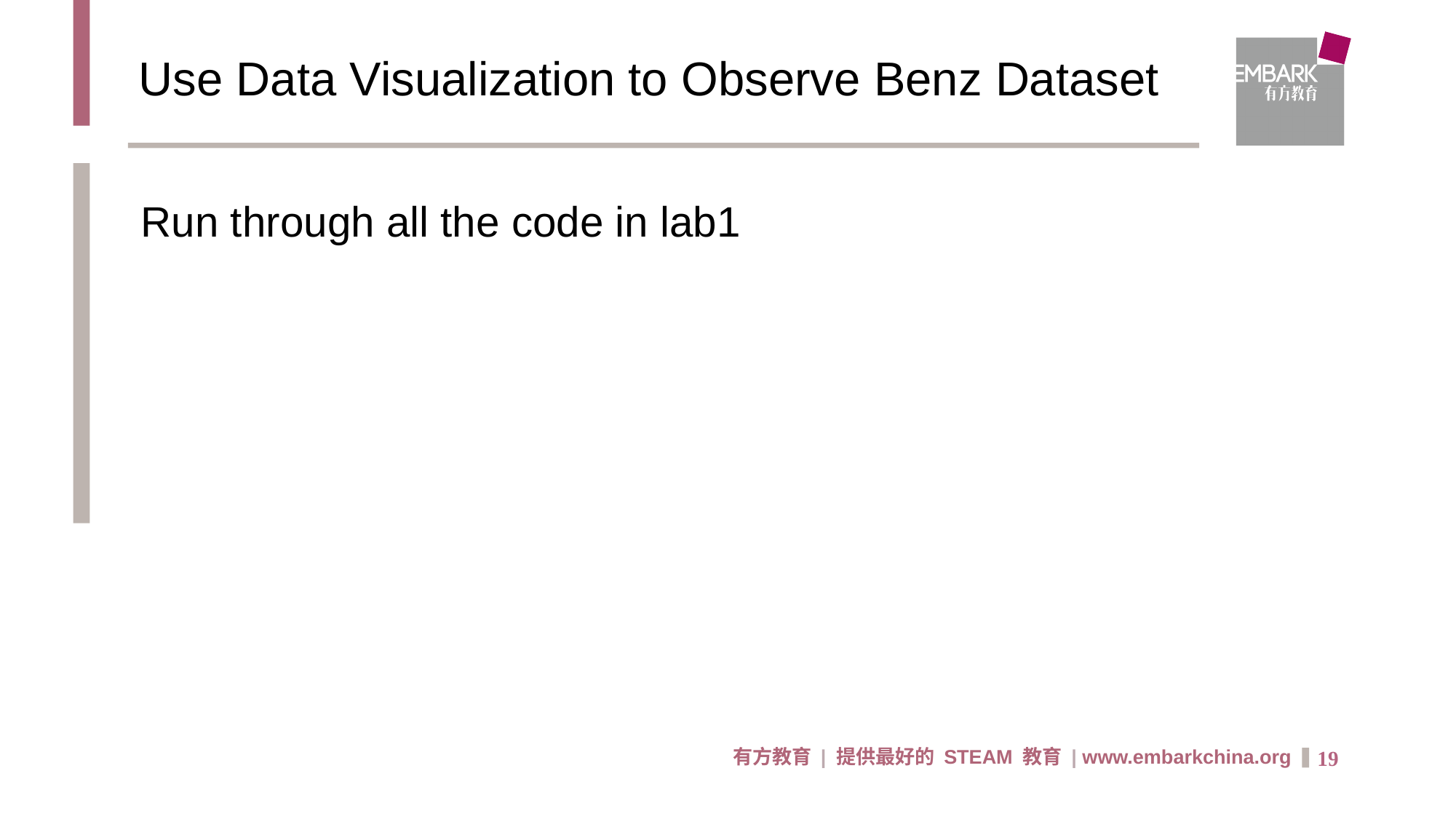

# Use Data Visualization to Observe Benz Dataset
Run through all the code in lab1
19